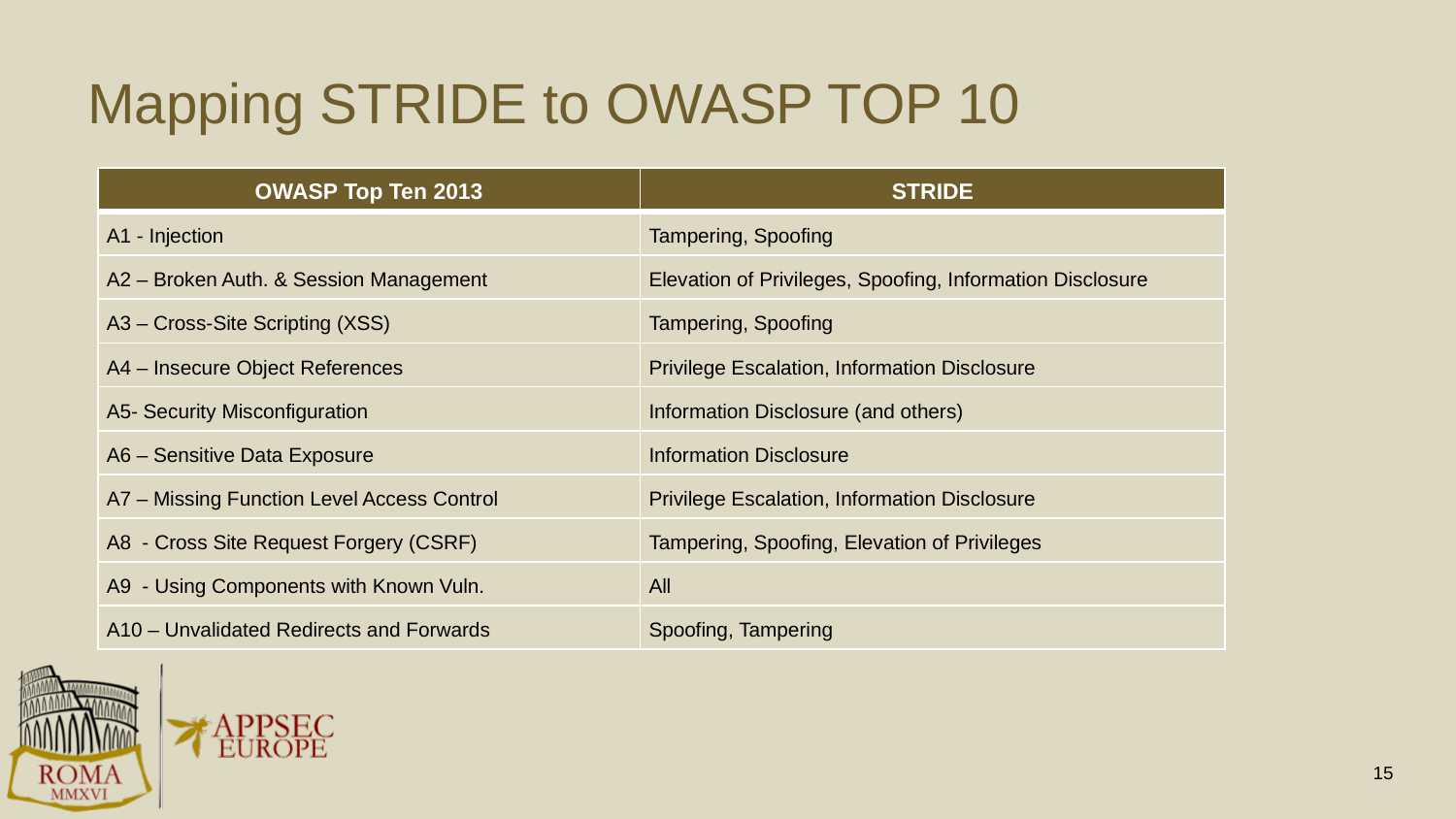

# Mapping STRIDE to OWASP TOP 10
| OWASP Top Ten 2013 | STRIDE |
| --- | --- |
| A1 - Injection | Tampering, Spoofing |
| A2 – Broken Auth. & Session Management | Elevation of Privileges, Spoofing, Information Disclosure |
| A3 – Cross-Site Scripting (XSS) | Tampering, Spoofing |
| A4 – Insecure Object References | Privilege Escalation, Information Disclosure |
| A5- Security Misconfiguration | Information Disclosure (and others) |
| A6 – Sensitive Data Exposure | Information Disclosure |
| A7 – Missing Function Level Access Control | Privilege Escalation, Information Disclosure |
| A8 - Cross Site Request Forgery (CSRF) | Tampering, Spoofing, Elevation of Privileges |
| A9 - Using Components with Known Vuln. | All |
| A10 – Unvalidated Redirects and Forwards | Spoofing, Tampering |
15